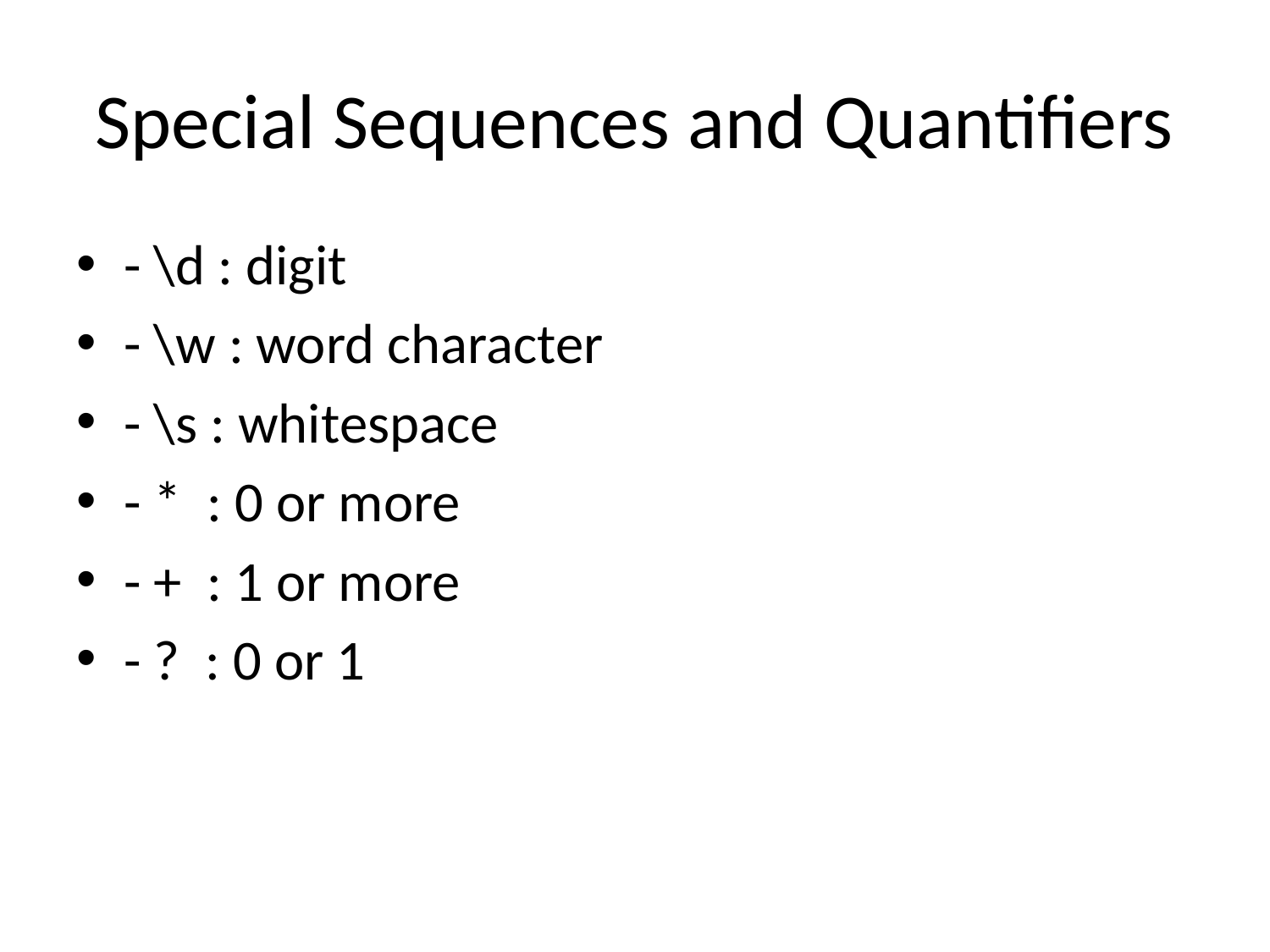

# Special Sequences and Quantifiers
- \d : digit
- \w : word character
- \s : whitespace
- *  : 0 or more
- +  : 1 or more
- ?  : 0 or 1